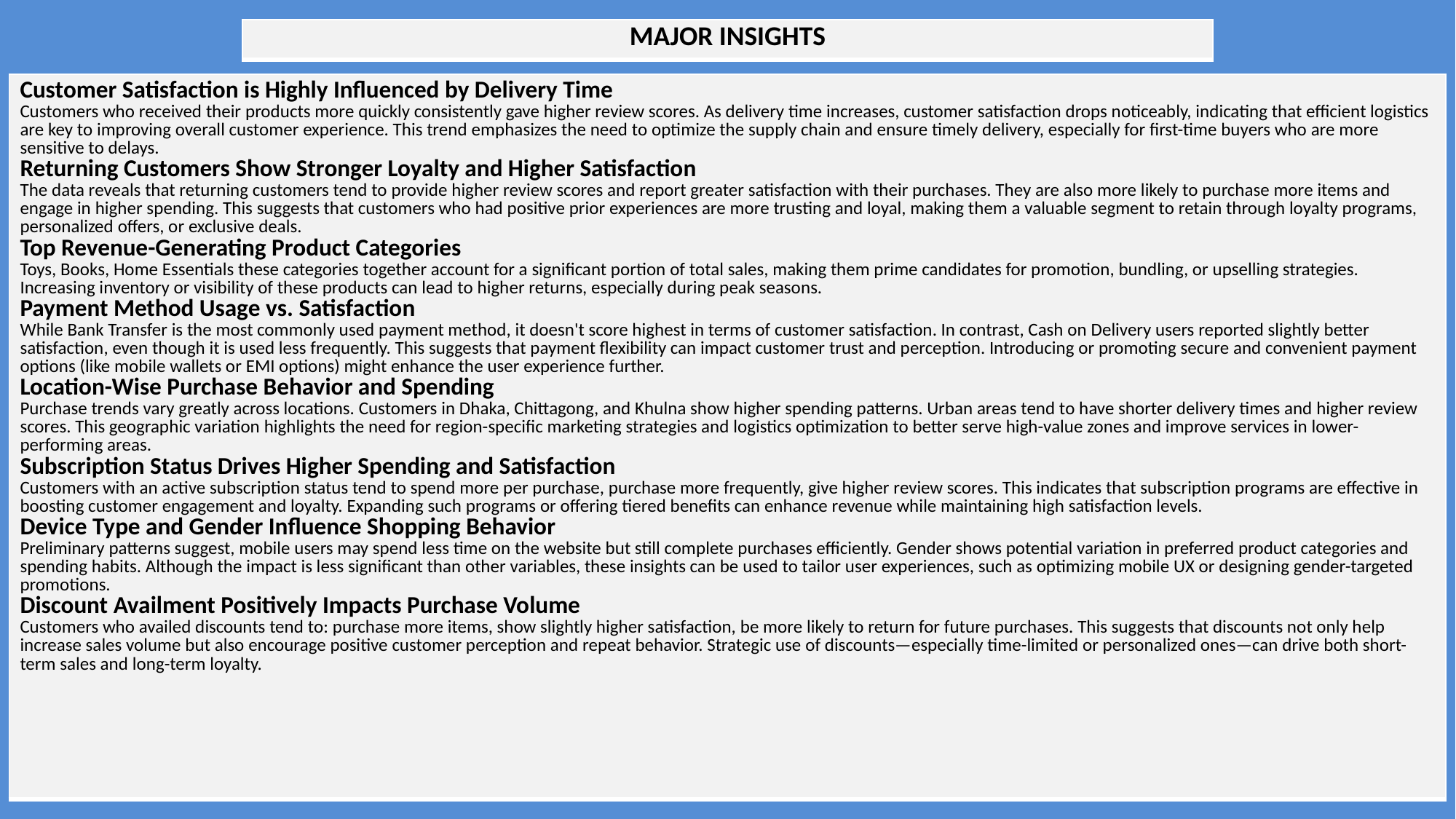

| MAJOR INSIGHTS |
| --- |
| Customer Satisfaction is Highly Influenced by Delivery Time Customers who received their products more quickly consistently gave higher review scores. As delivery time increases, customer satisfaction drops noticeably, indicating that efficient logistics are key to improving overall customer experience. This trend emphasizes the need to optimize the supply chain and ensure timely delivery, especially for first-time buyers who are more sensitive to delays. Returning Customers Show Stronger Loyalty and Higher Satisfaction The data reveals that returning customers tend to provide higher review scores and report greater satisfaction with their purchases. They are also more likely to purchase more items and engage in higher spending. This suggests that customers who had positive prior experiences are more trusting and loyal, making them a valuable segment to retain through loyalty programs, personalized offers, or exclusive deals. Top Revenue-Generating Product Categories Toys, Books, Home Essentials these categories together account for a significant portion of total sales, making them prime candidates for promotion, bundling, or upselling strategies. Increasing inventory or visibility of these products can lead to higher returns, especially during peak seasons. Payment Method Usage vs. Satisfaction While Bank Transfer is the most commonly used payment method, it doesn't score highest in terms of customer satisfaction. In contrast, Cash on Delivery users reported slightly better satisfaction, even though it is used less frequently. This suggests that payment flexibility can impact customer trust and perception. Introducing or promoting secure and convenient payment options (like mobile wallets or EMI options) might enhance the user experience further. Location-Wise Purchase Behavior and Spending Purchase trends vary greatly across locations. Customers in Dhaka, Chittagong, and Khulna show higher spending patterns. Urban areas tend to have shorter delivery times and higher review scores. This geographic variation highlights the need for region-specific marketing strategies and logistics optimization to better serve high-value zones and improve services in lower-performing areas. Subscription Status Drives Higher Spending and Satisfaction Customers with an active subscription status tend to spend more per purchase, purchase more frequently, give higher review scores. This indicates that subscription programs are effective in boosting customer engagement and loyalty. Expanding such programs or offering tiered benefits can enhance revenue while maintaining high satisfaction levels. Device Type and Gender Influence Shopping Behavior Preliminary patterns suggest, mobile users may spend less time on the website but still complete purchases efficiently. Gender shows potential variation in preferred product categories and spending habits. Although the impact is less significant than other variables, these insights can be used to tailor user experiences, such as optimizing mobile UX or designing gender-targeted promotions. Discount Availment Positively Impacts Purchase Volume Customers who availed discounts tend to: purchase more items, show slightly higher satisfaction, be more likely to return for future purchases. This suggests that discounts not only help increase sales volume but also encourage positive customer perception and repeat behavior. Strategic use of discounts—especially time-limited or personalized ones—can drive both short-term sales and long-term loyalty. |
| --- |